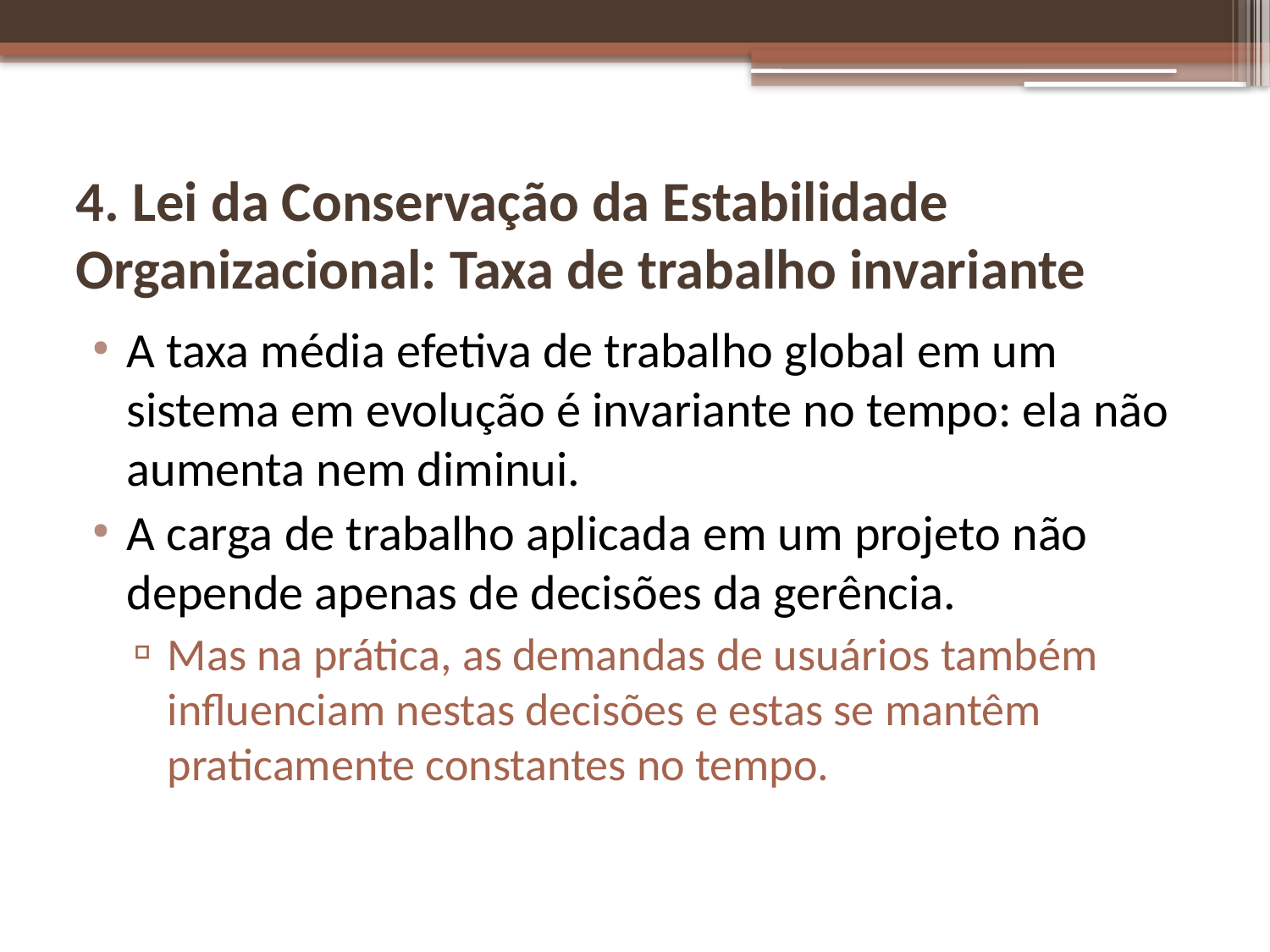

# 4. Lei da Conservação da Estabilidade Organizacional: Taxa de trabalho invariante
A taxa média efetiva de trabalho global em um sistema em evolução é invariante no tempo: ela não aumenta nem diminui.
A carga de trabalho aplicada em um projeto não depende apenas de decisões da gerência.
Mas na prática, as demandas de usuários também influenciam nestas decisões e estas se mantêm praticamente constantes no tempo.